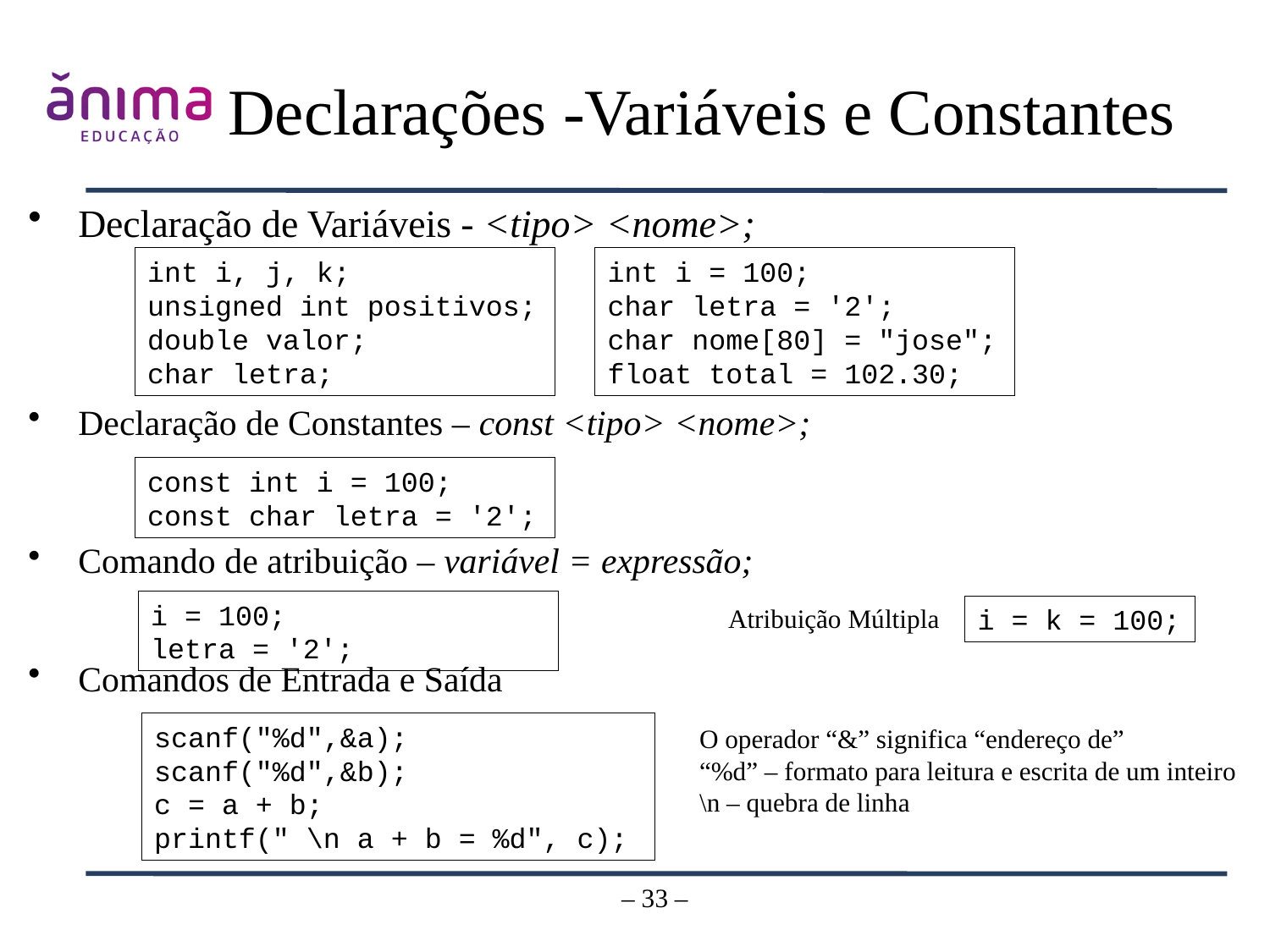

# Declarações -Variáveis e Constantes
Declaração de Variáveis - <tipo> <nome>;

Declaração de Constantes – const <tipo> <nome>;

Comando de atribuição – variável = expressão;

Comandos de Entrada e Saída

int i, j, k;
unsigned int positivos;
double valor;
char letra;
int i = 100;
char letra = '2';
char nome[80] = "jose";
float total = 102.30;
const int i = 100;
const char letra = '2';
i = 100;
letra = '2';
Atribuição Múltipla
i = k = 100;
scanf("%d",&a);
scanf("%d",&b);
c = a + b;
printf(" \n a + b = %d", c);
O operador “&” significa “endereço de”
“%d” – formato para leitura e escrita de um inteiro
\n – quebra de linha
– 33 –